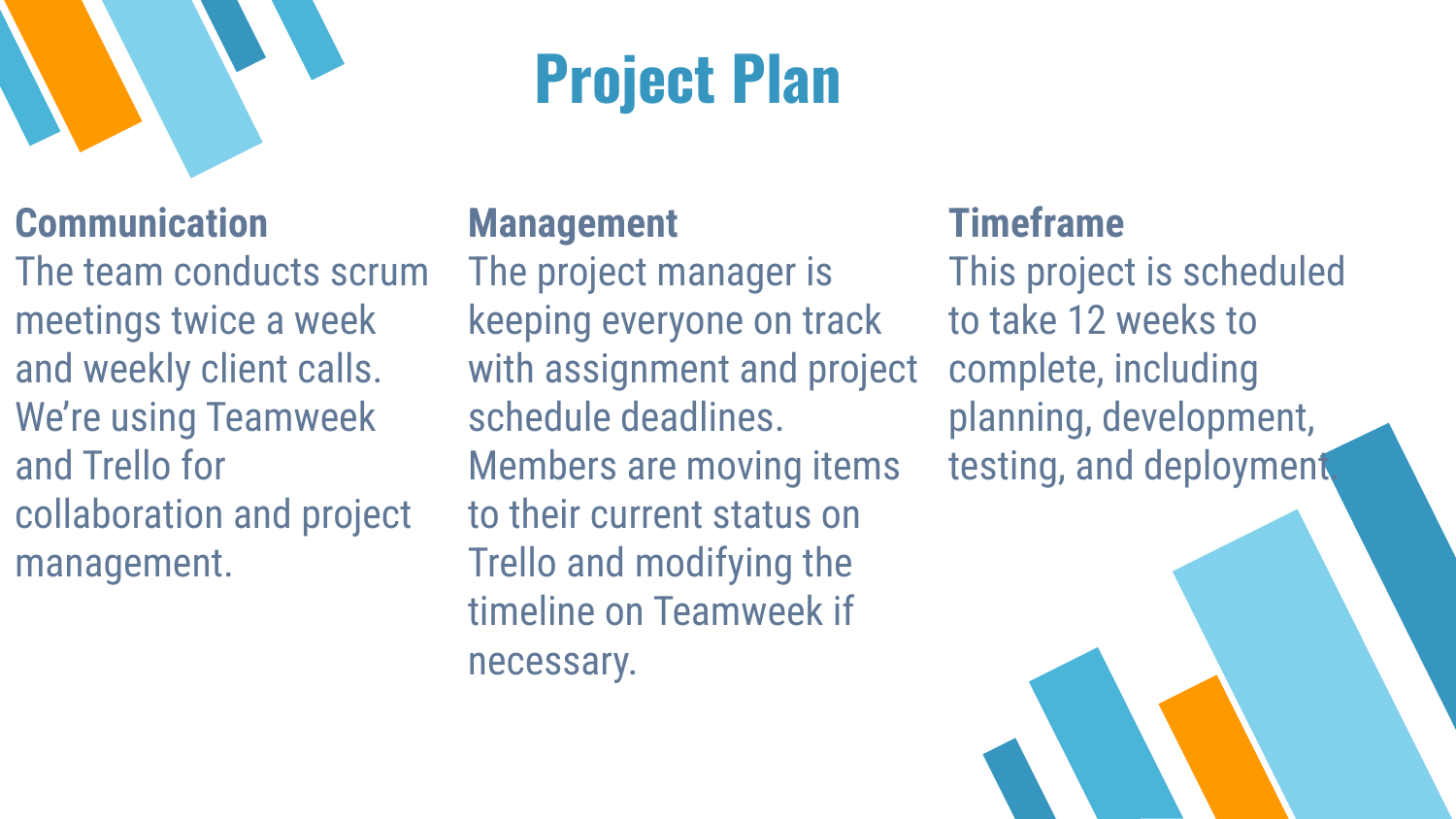

# Project Plan
Communication
The team conducts scrum meetings twice a week and weekly client calls. We’re using Teamweek and Trello for collaboration and project management.
Management
The project manager is keeping everyone on track with assignment and project schedule deadlines. Members are moving items to their current status on Trello and modifying the timeline on Teamweek if necessary.

Timeframe
This project is scheduled to take 12 weeks to complete, including planning, development, testing, and deployment.